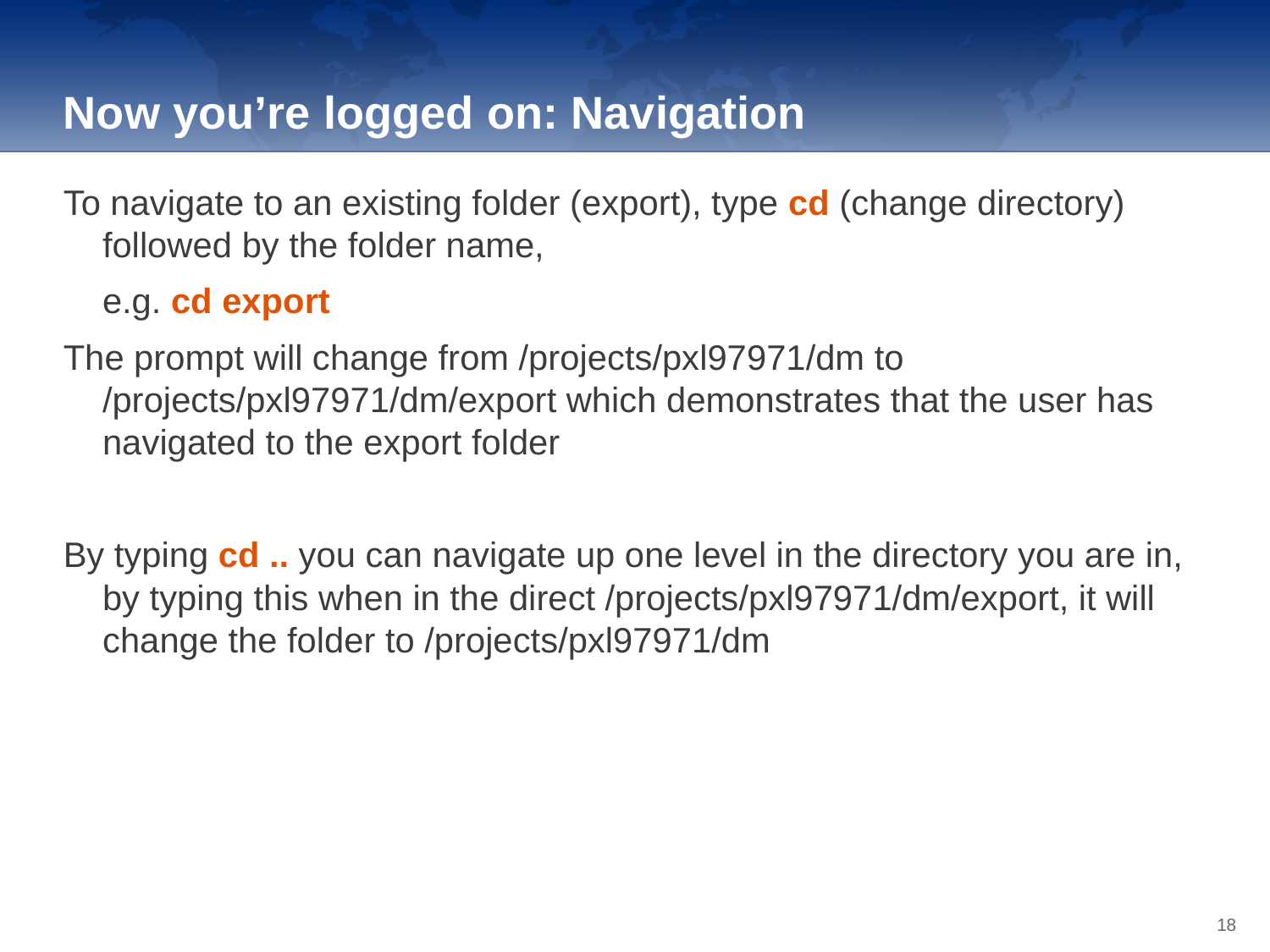

Now you’re logged on: Navigation
To navigate to an existing folder (export), type cd (change directory) followed by the folder name,
	e.g. cd export
The prompt will change from /projects/pxl97971/dm to /projects/pxl97971/dm/export which demonstrates that the user has navigated to the export folder

By typing cd .. you can navigate up one level in the directory you are in, by typing this when in the direct /projects/pxl97971/dm/export, it will change the folder to /projects/pxl97971/dm
18